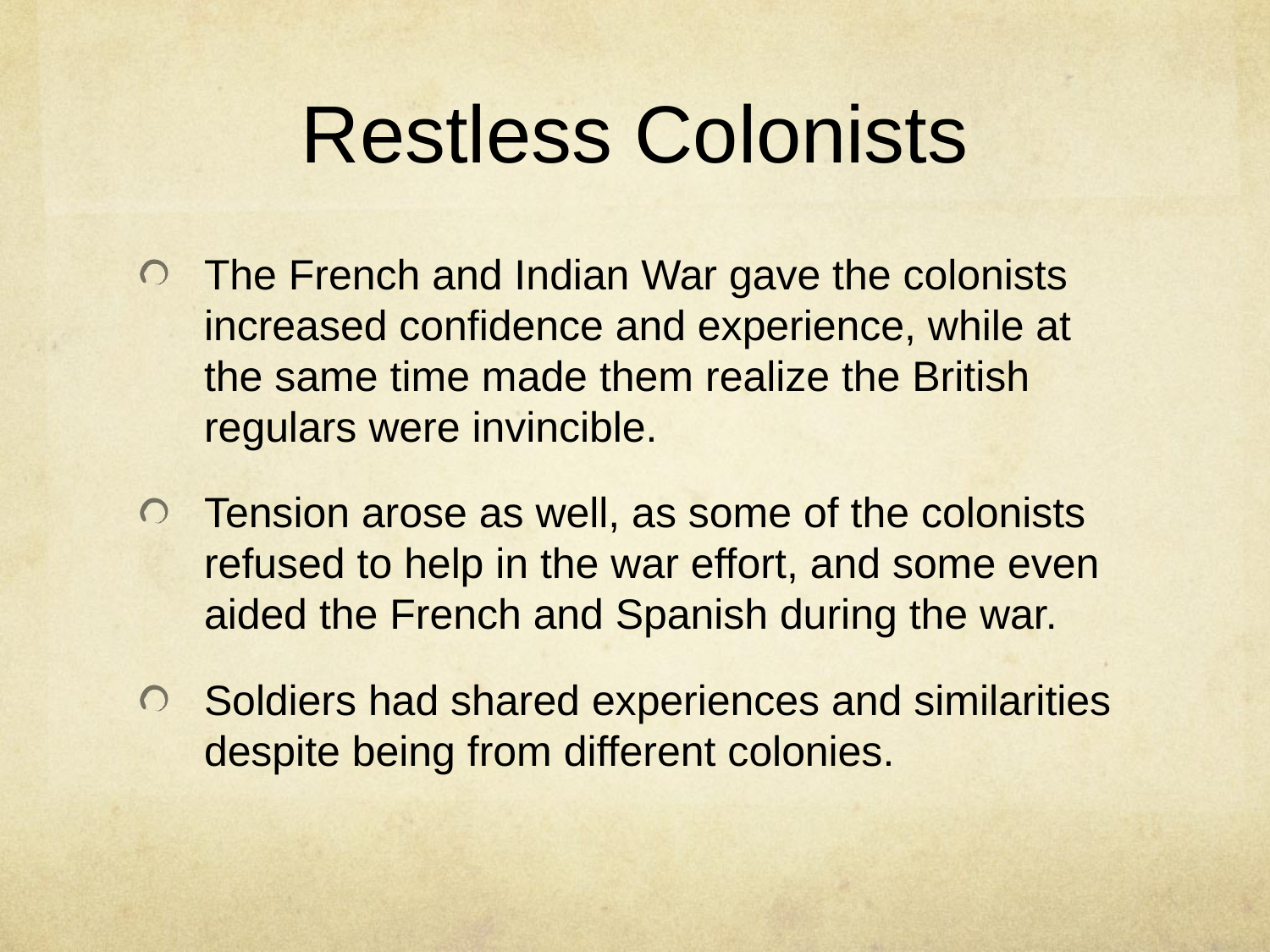

# Restless Colonists
The French and Indian War gave the colonists increased confidence and experience, while at the same time made them realize the British regulars were invincible.
Tension arose as well, as some of the colonists refused to help in the war effort, and some even aided the French and Spanish during the war.
Soldiers had shared experiences and similarities despite being from different colonies.